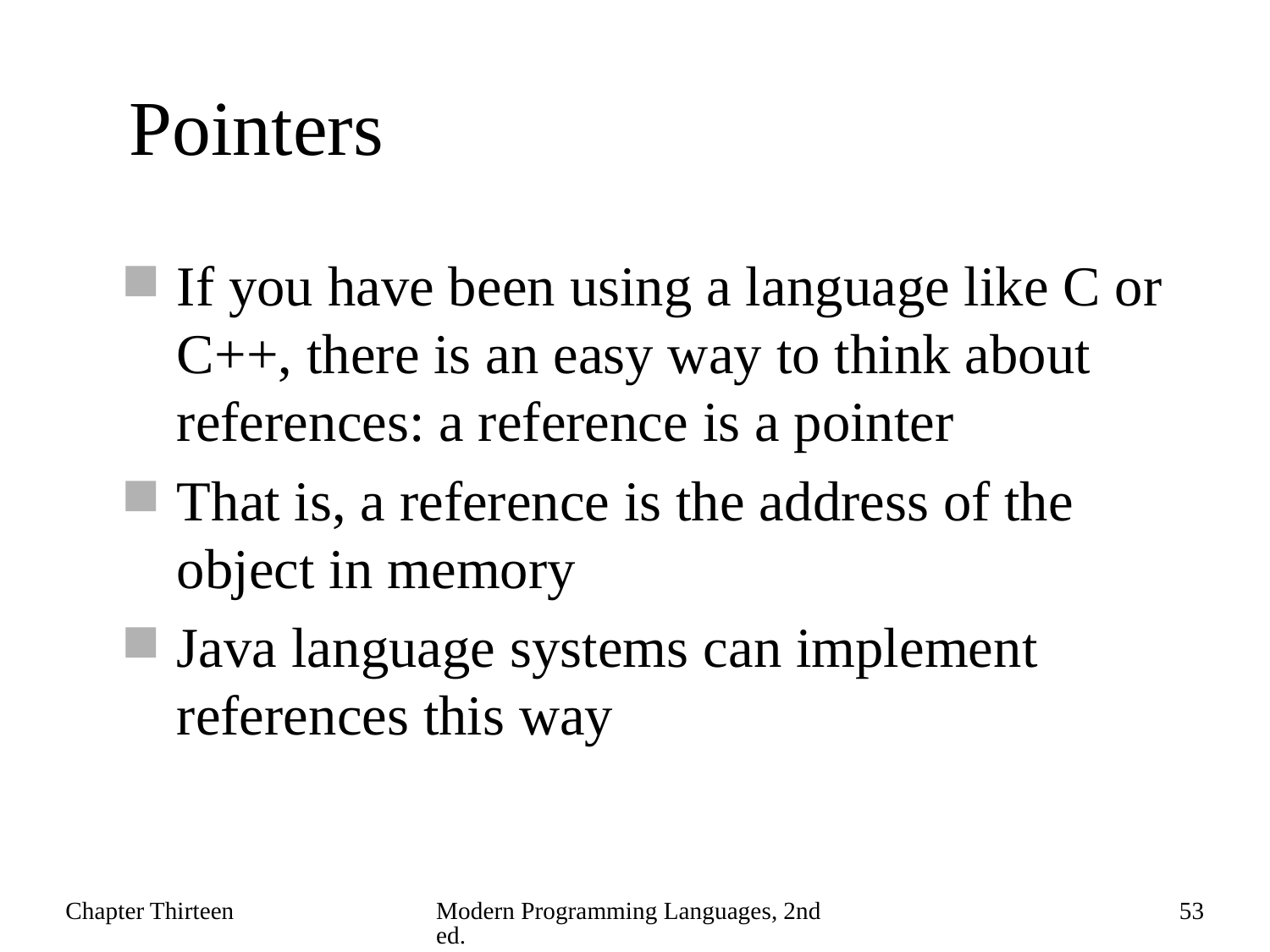

# Pointers
If you have been using a language like C or C++, there is an easy way to think about references: a reference is a pointer
That is, a reference is the address of the object in memory
Java language systems can implement references this way
Chapter Thirteen
Modern Programming Languages, 2nd ed.
53